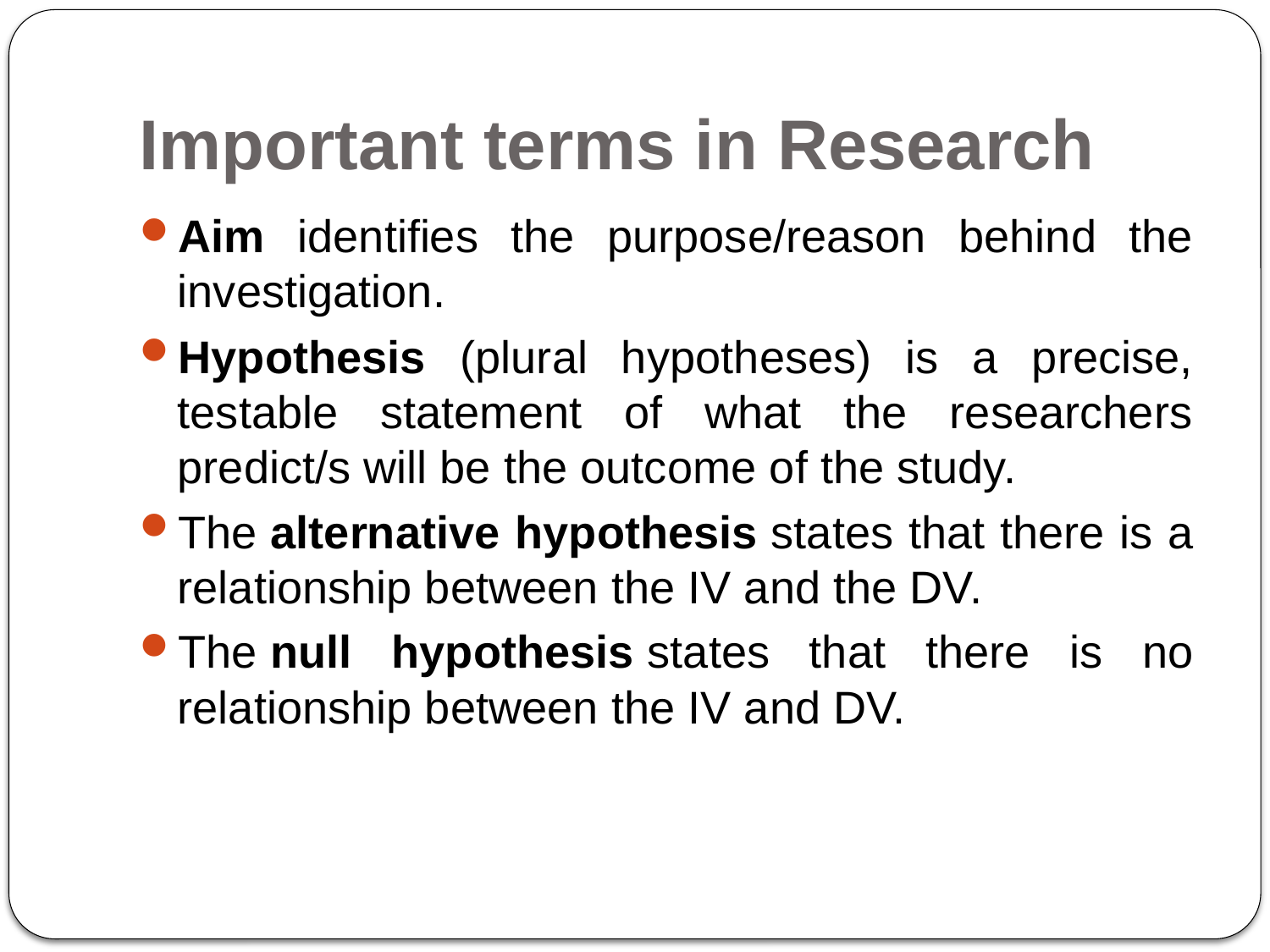

# Important terms in Research
Aim identifies the purpose/reason behind the investigation.
Hypothesis (plural hypotheses) is a precise, testable statement of what the researchers predict/s will be the outcome of the study.
The alternative hypothesis states that there is a relationship between the IV and the DV.
The null hypothesis states that there is no relationship between the IV and DV.